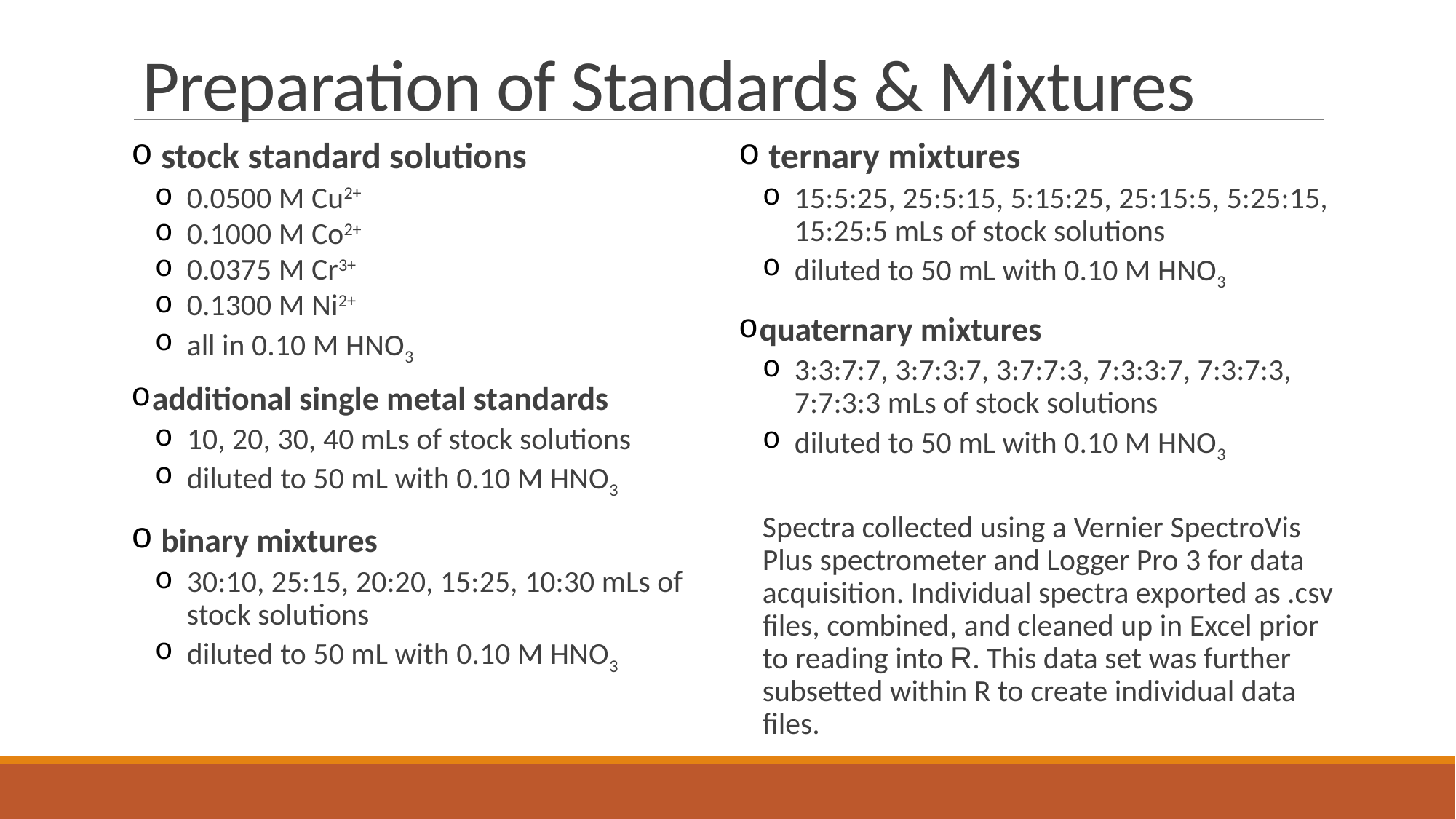

# Preparation of Standards & Mixtures
 stock standard solutions
0.0500 M Cu2+
0.1000 M Co2+
0.0375 M Cr3+
0.1300 M Ni2+
all in 0.10 M HNO3
additional single metal standards
10, 20, 30, 40 mLs of stock solutions
diluted to 50 mL with 0.10 M HNO3
 binary mixtures
30:10, 25:15, 20:20, 15:25, 10:30 mLs of stock solutions
diluted to 50 mL with 0.10 M HNO3
 ternary mixtures
15:5:25, 25:5:15, 5:15:25, 25:15:5, 5:25:15, 15:25:5 mLs of stock solutions
diluted to 50 mL with 0.10 M HNO3
quaternary mixtures
3:3:7:7, 3:7:3:7, 3:7:7:3, 7:3:3:7, 7:3:7:3, 7:7:3:3 mLs of stock solutions
diluted to 50 mL with 0.10 M HNO3

Spectra collected using a Vernier SpectroVis Plus spectrometer and Logger Pro 3 for data acquisition. Individual spectra exported as .csv files, combined, and cleaned up in Excel prior to reading into R. This data set was further subsetted within R to create individual data files.